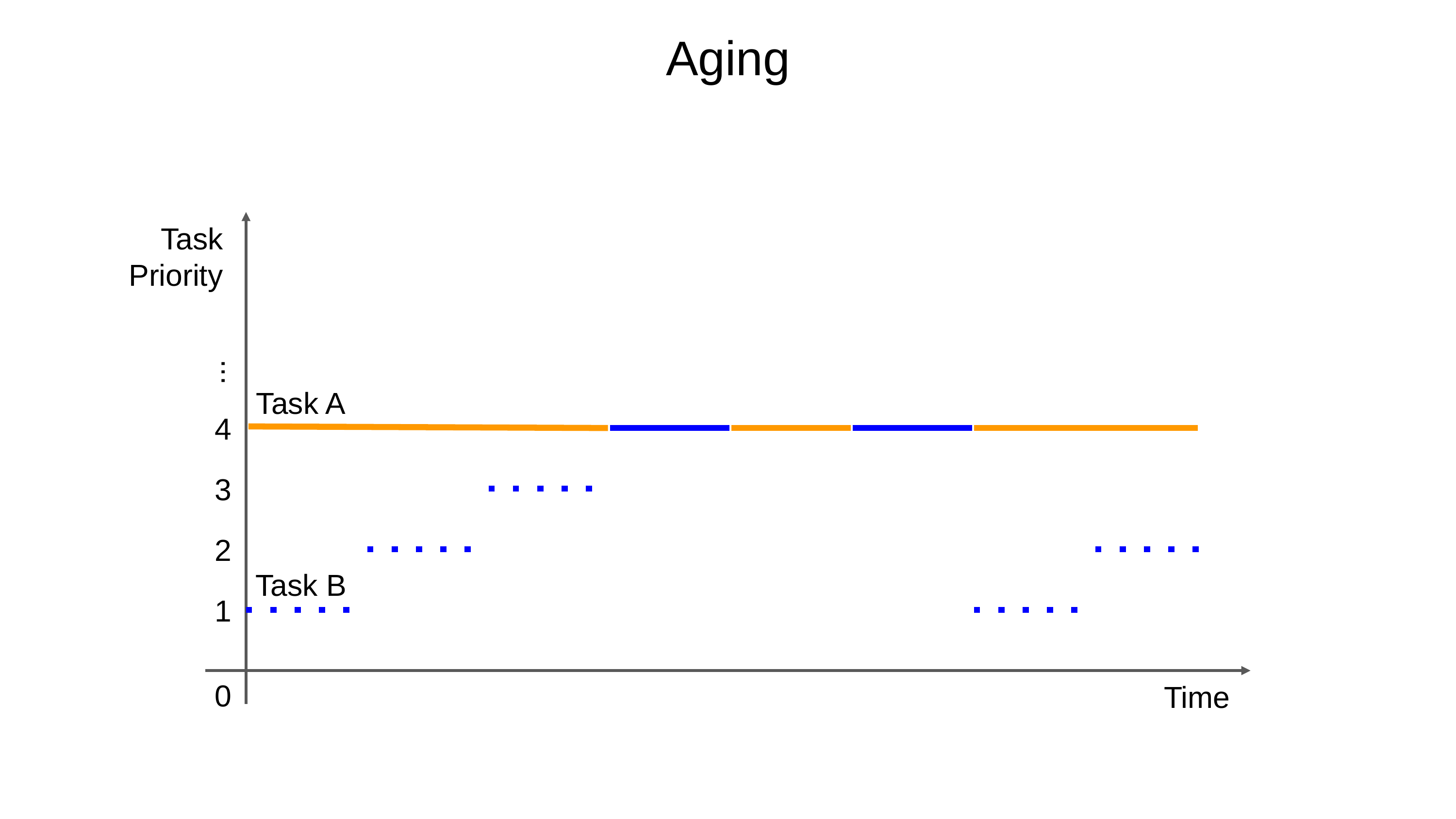

Aging
Task
Priority
...
Task A
4
3
2
Task B
1
0
Time